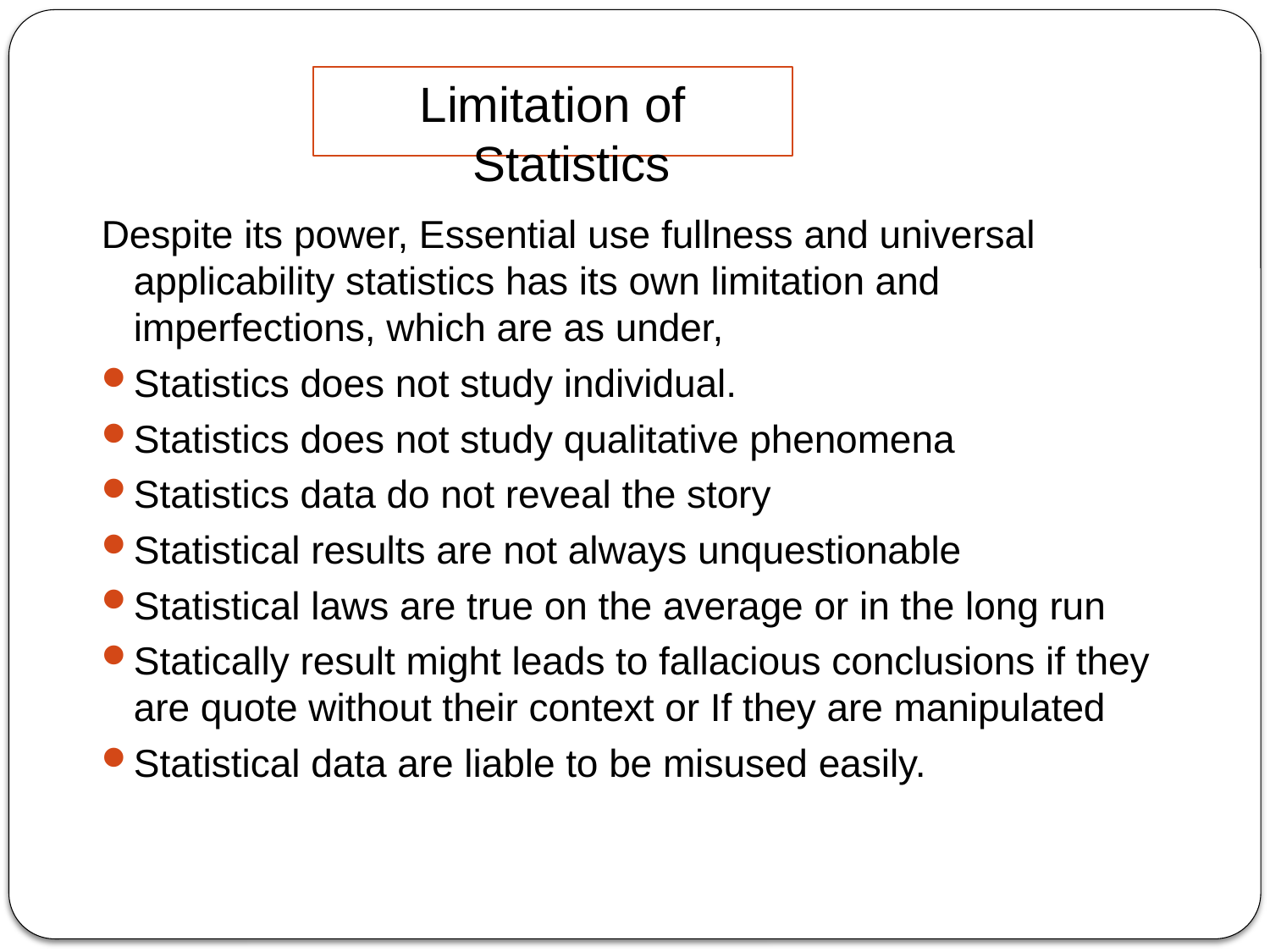

Limitation of Statistics
Despite its power, Essential use fullness and universal applicability statistics has its own limitation and imperfections, which are as under,
Statistics does not study individual.
Statistics does not study qualitative phenomena
Statistics data do not reveal the story
Statistical results are not always unquestionable
Statistical laws are true on the average or in the long run
Statically result might leads to fallacious conclusions if they are quote without their context or If they are manipulated
Statistical data are liable to be misused easily.